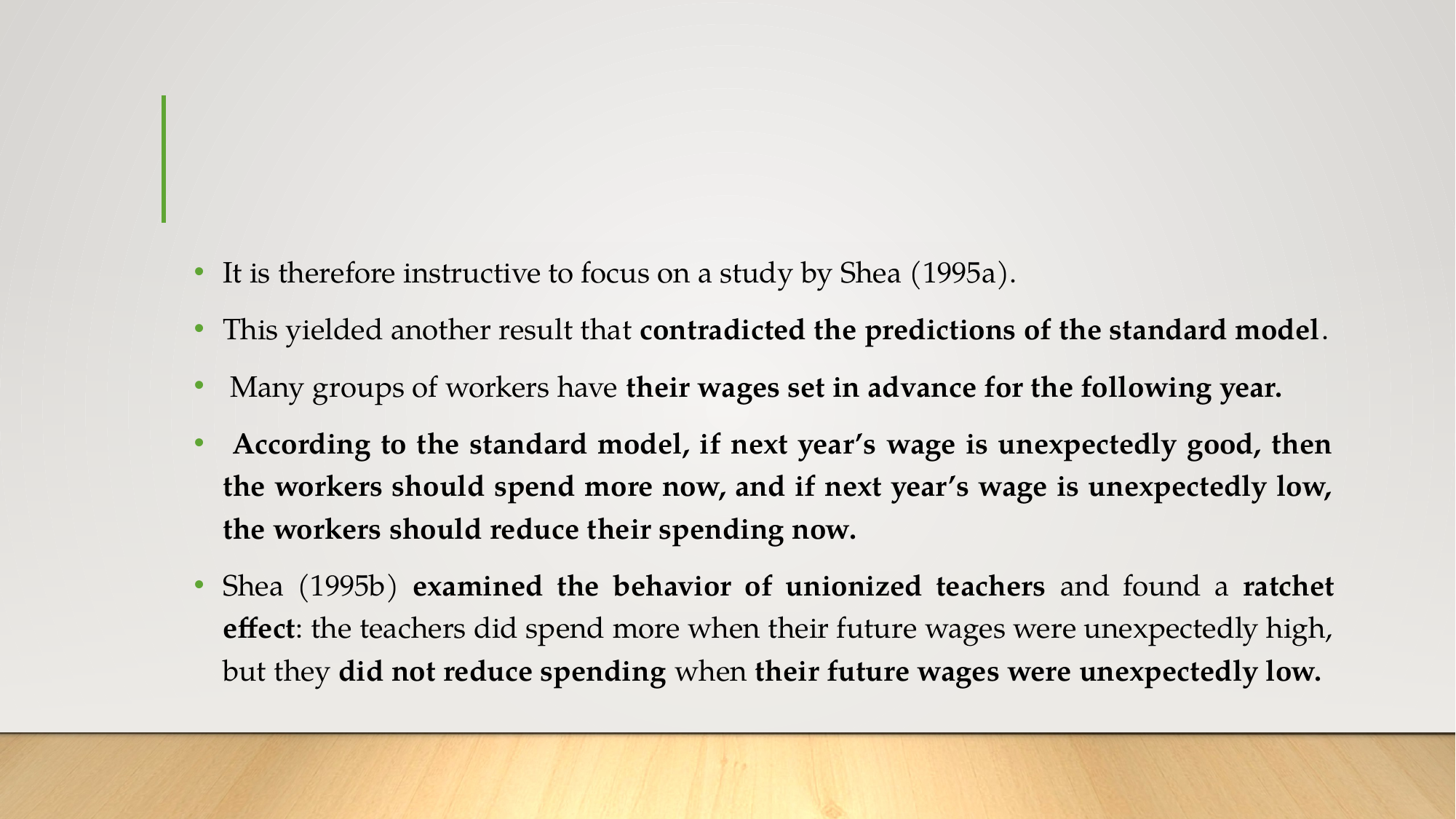

#
It is therefore instructive to focus on a study by Shea (1995a).
This yielded another result that contradicted the predictions of the standard model.
 Many groups of workers have their wages set in advance for the following year.
 According to the standard model, if next year’s wage is unexpectedly good, then the workers should spend more now, and if next year’s wage is unexpectedly low, the workers should reduce their spending now.
Shea (1995b) examined the behavior of unionized teachers and found a ratchet effect: the teachers did spend more when their future wages were unexpectedly high, but they did not reduce spending when their future wages were unexpectedly low.